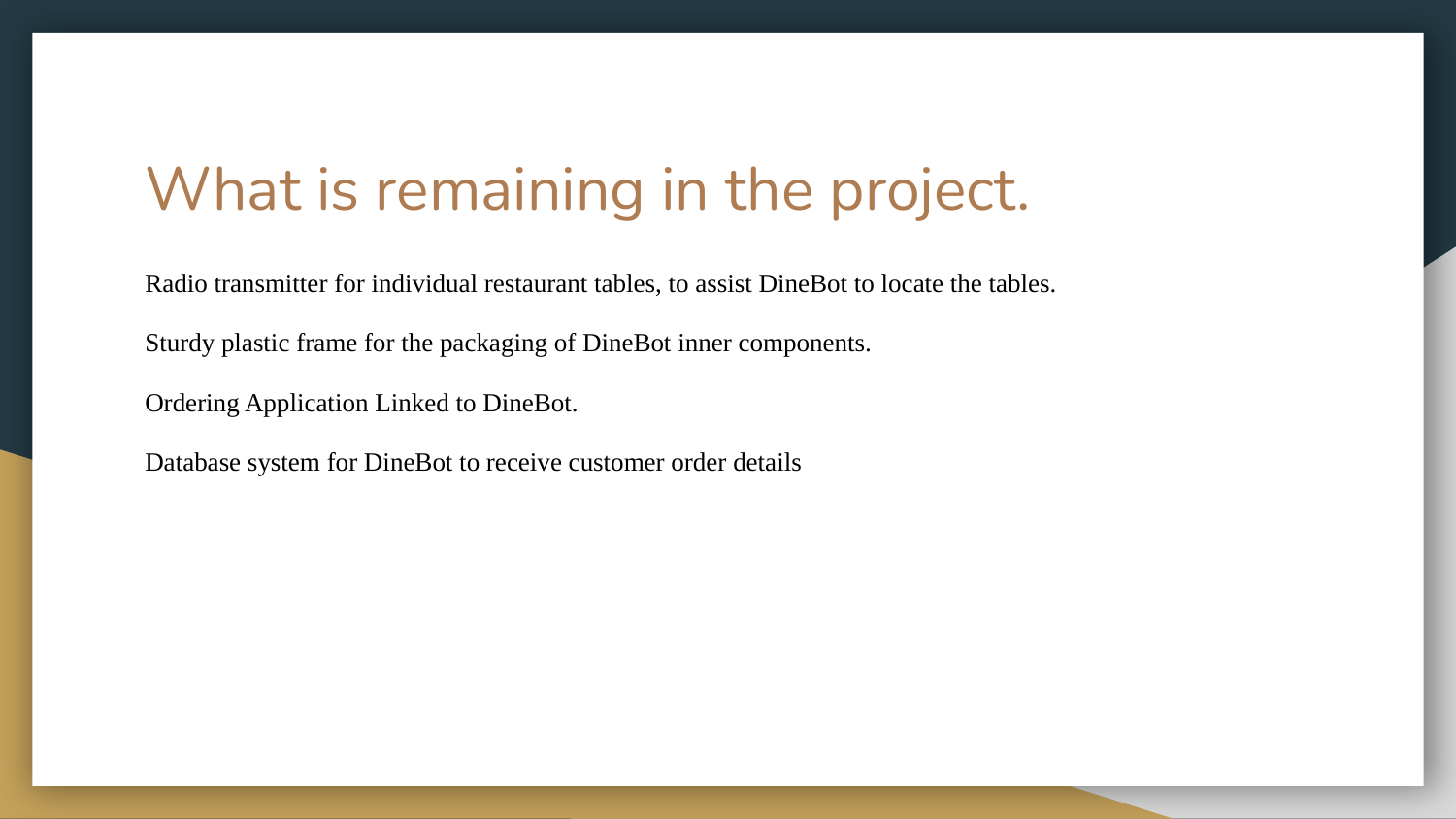

# What is remaining in the project.
Radio transmitter for individual restaurant tables, to assist DineBot to locate the tables.
Sturdy plastic frame for the packaging of DineBot inner components.
Ordering Application Linked to DineBot.
Database system for DineBot to receive customer order details